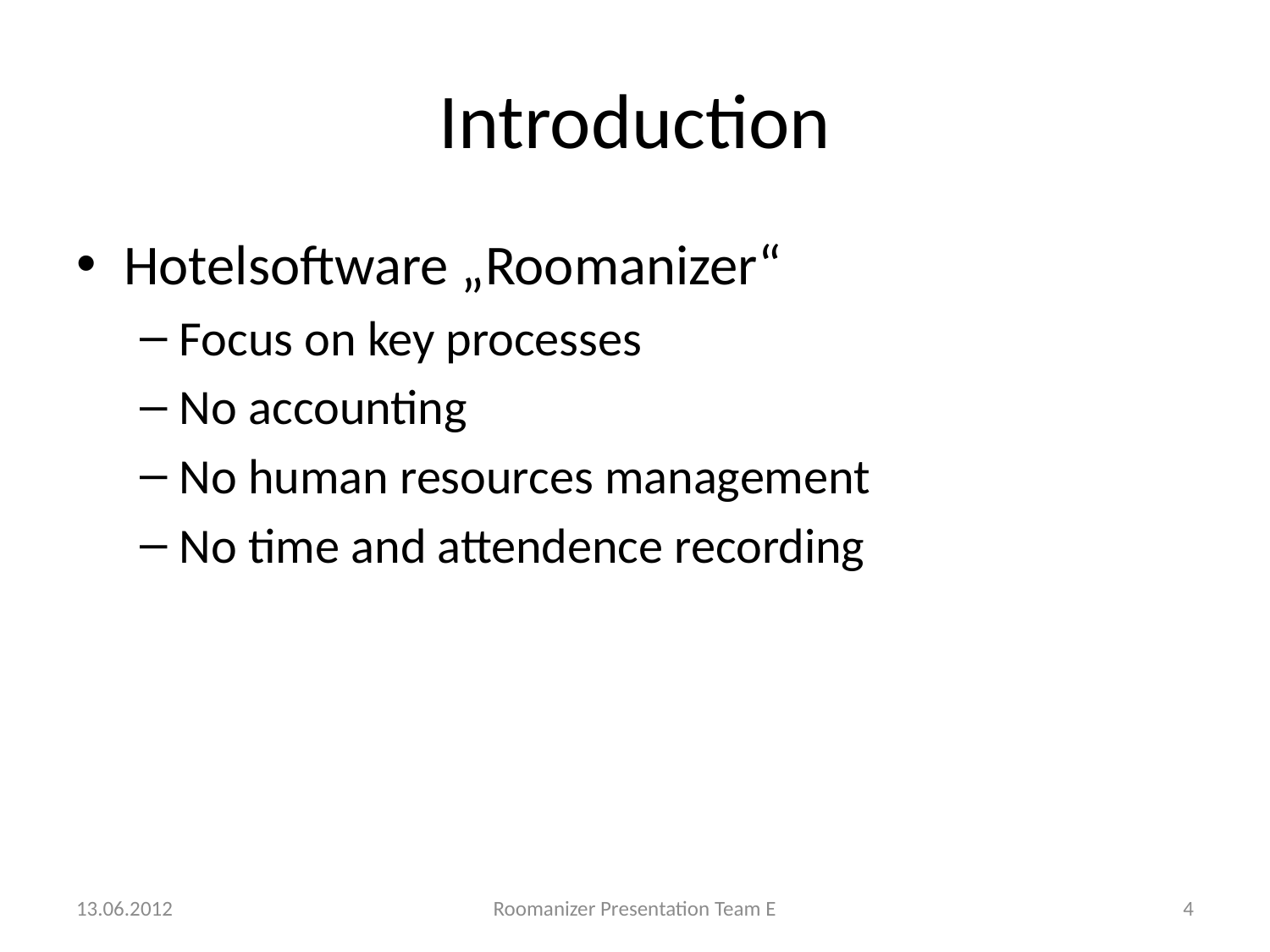

# Introduction
Hotelsoftware „Roomanizer“
Focus on key processes
No accounting
No human resources management
No time and attendence recording

13.06.2012
Roomanizer Presentation Team E
4